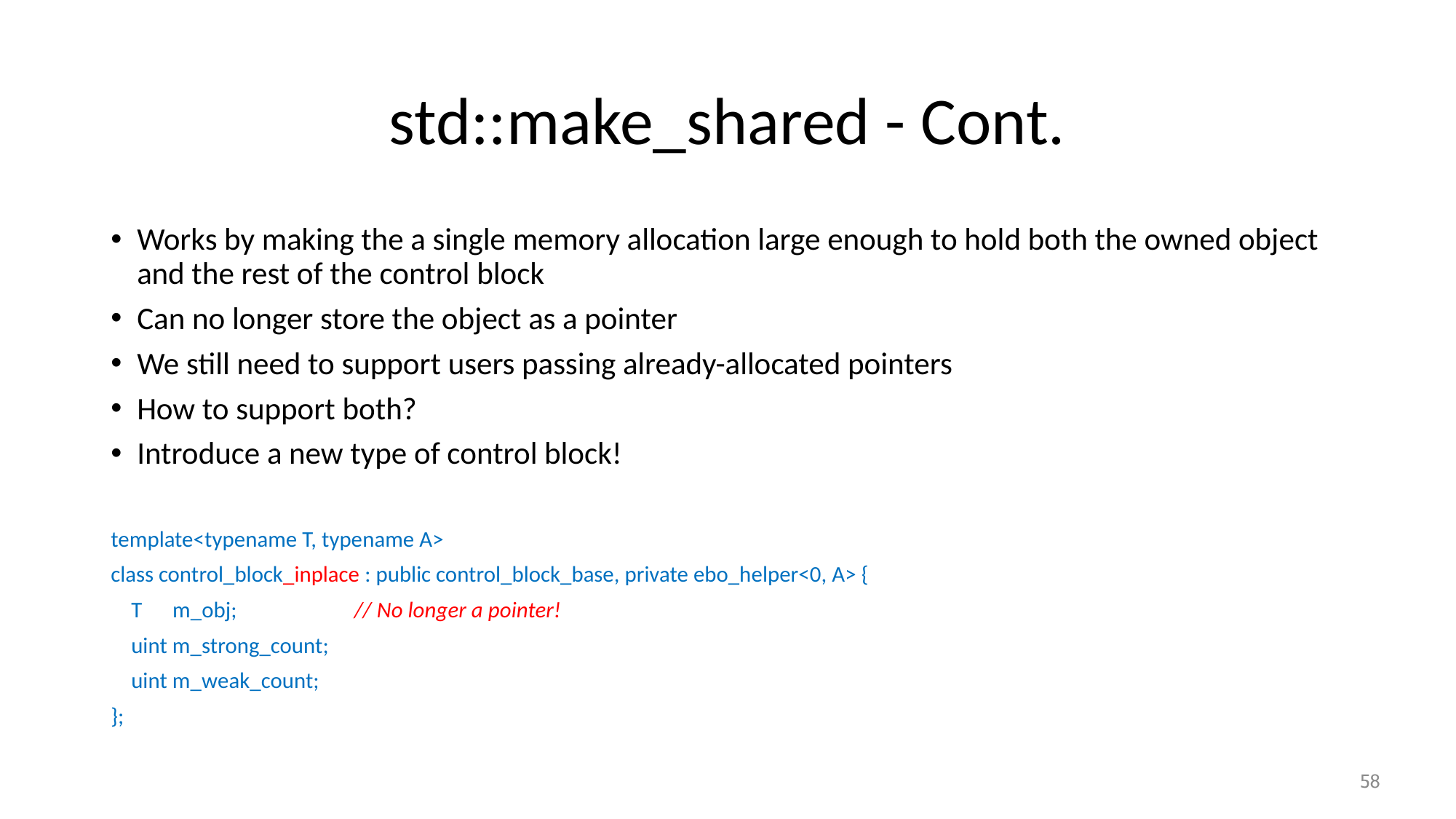

# std::make_shared - Cont.
Works by making the a single memory allocation large enough to hold both the owned object and the rest of the control block
Can no longer store the object as a pointer
We still need to support users passing already-allocated pointers
How to support both?
Introduce a new type of control block!

template<typename T, typename A>
class control_block_inplace : public control_block_base, private ebo_helper<0, A> {
    T      m_obj;                       // No longer a pointer!
    uint m_strong_count;
    uint m_weak_count;
};

58